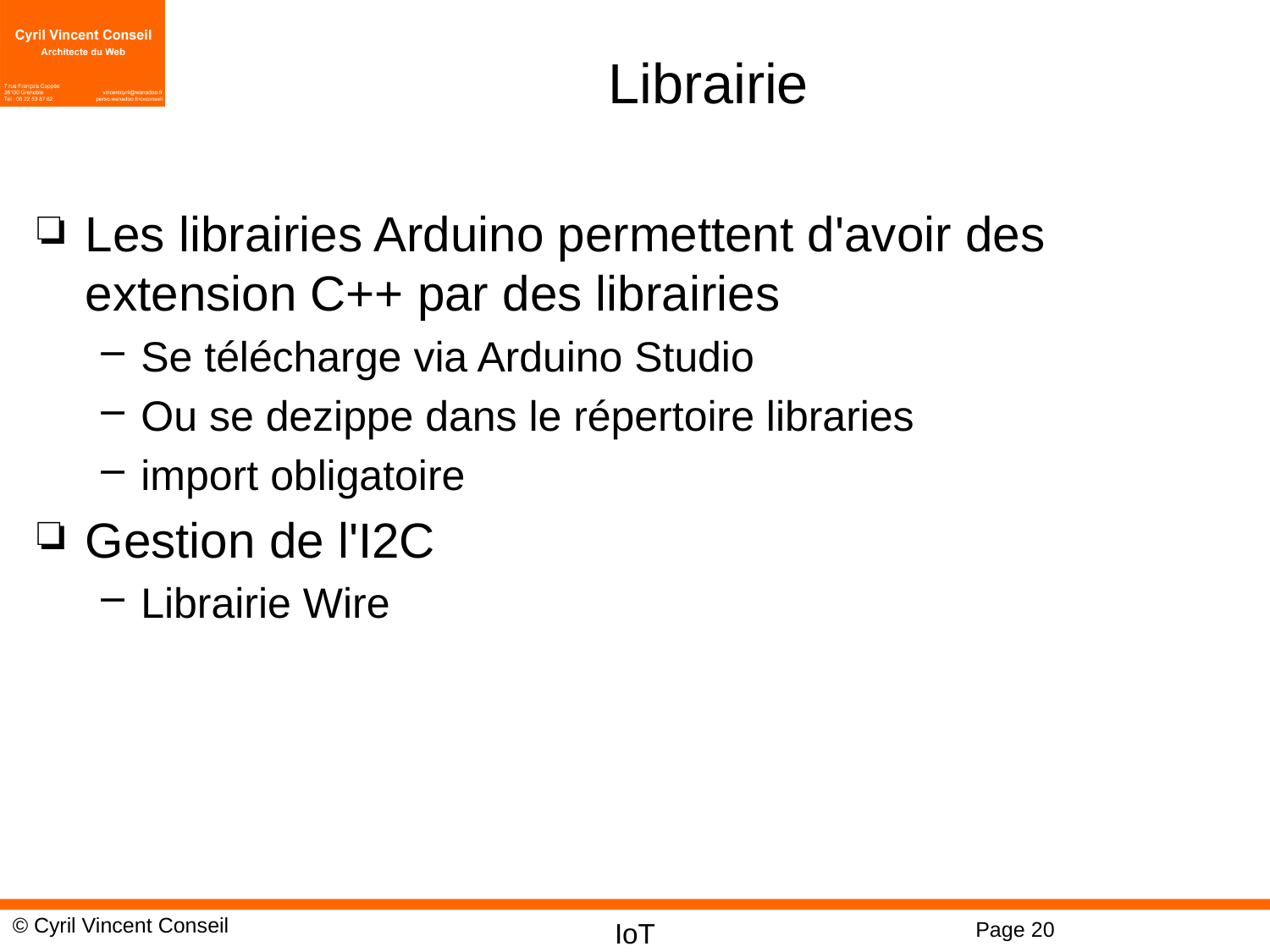

# Librairie
Les librairies Arduino permettent d'avoir des extension C++ par des librairies
Se télécharge via Arduino Studio
Ou se dezippe dans le répertoire libraries
import obligatoire
Gestion de l'I2C
Librairie Wire